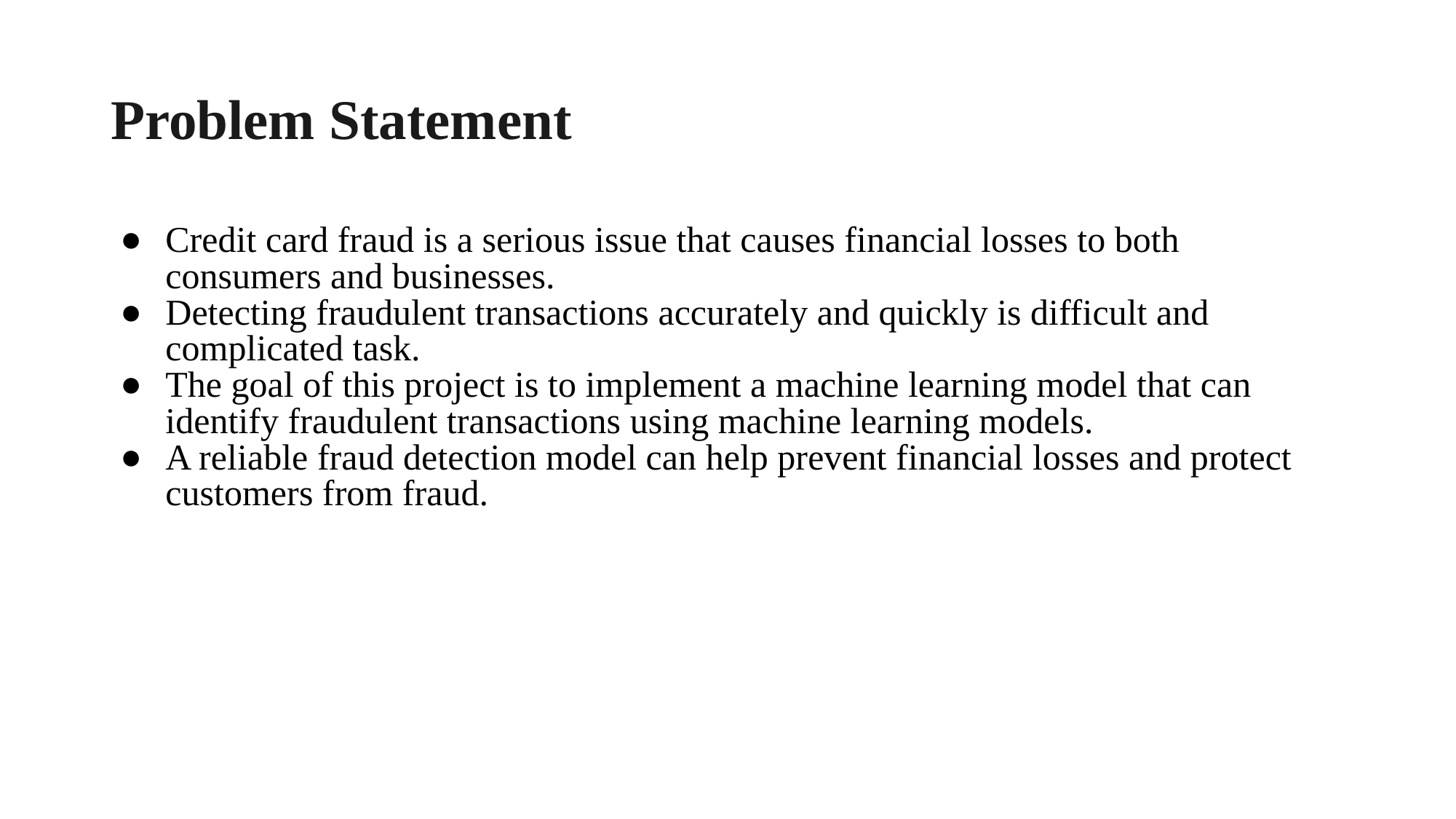

# Problem Statement
Credit card fraud is a serious issue that causes financial losses to both consumers and businesses.
Detecting fraudulent transactions accurately and quickly is difficult and complicated task.
The goal of this project is to implement a machine learning model that can identify fraudulent transactions using machine learning models.
A reliable fraud detection model can help prevent financial losses and protect customers from fraud.